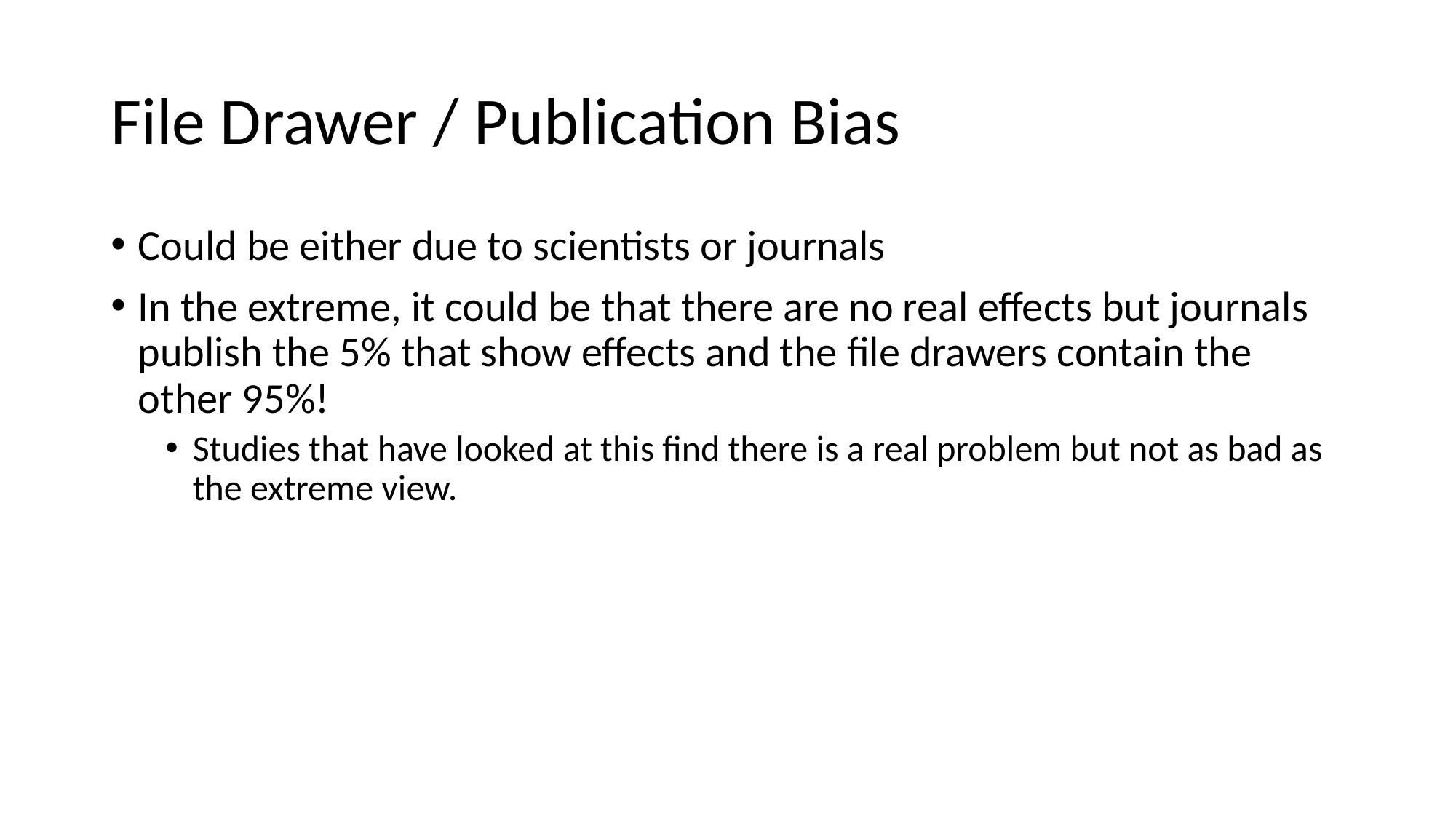

# File Drawer / Publication Bias
Could be either due to scientists or journals
In the extreme, it could be that there are no real effects but journals publish the 5% that show effects and the file drawers contain the other 95%!
Studies that have looked at this find there is a real problem but not as bad as the extreme view.